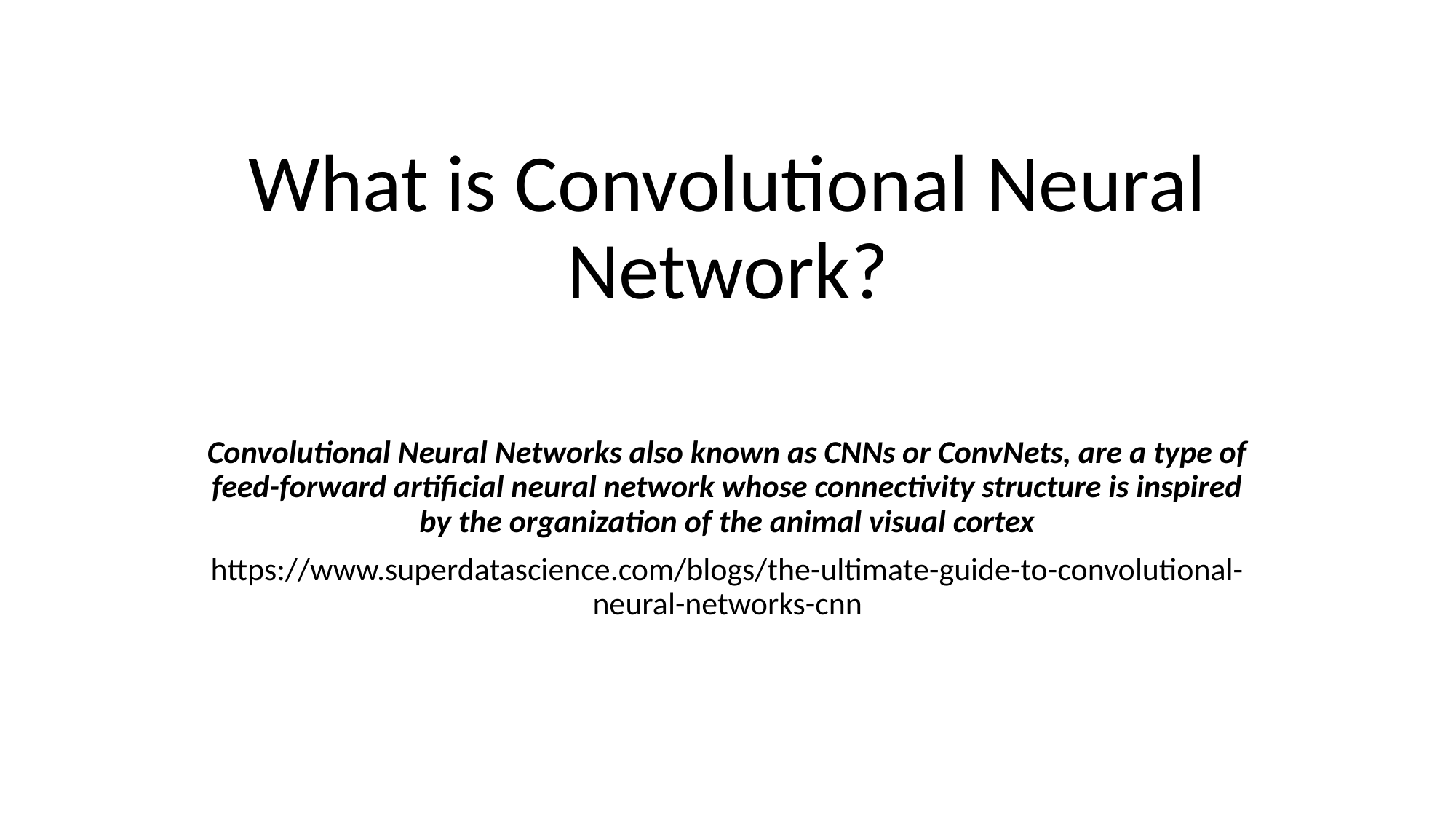

# What is Convolutional Neural Network?
Convolutional Neural Networks also known as CNNs or ConvNets, are a type of feed-forward artificial neural network whose connectivity structure is inspired by the organization of the animal visual cortex
https://www.superdatascience.com/blogs/the-ultimate-guide-to-convolutional-neural-networks-cnn